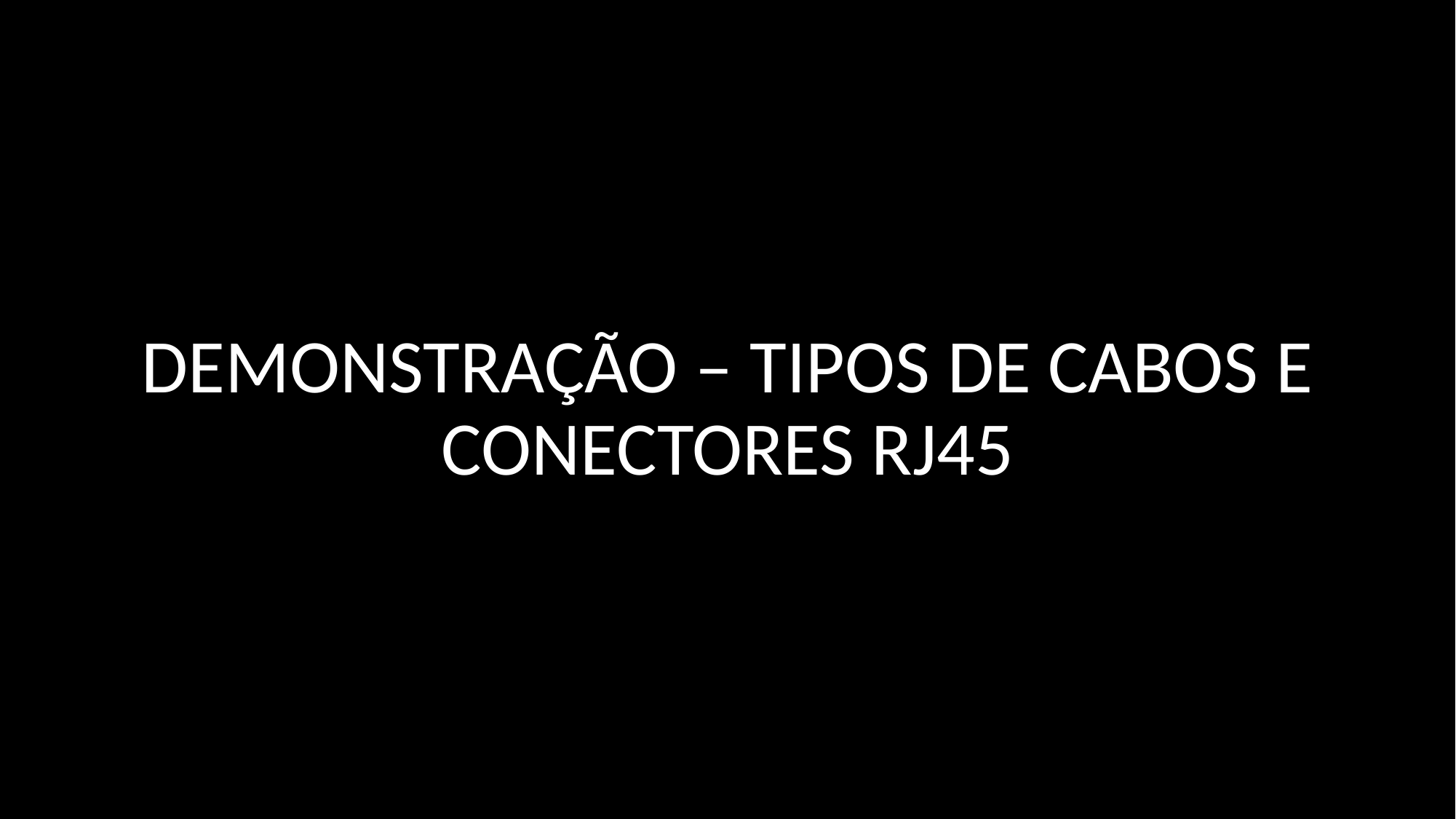

# DEMONSTRAÇÃO – TIPOS DE CABOS E CONECTORES RJ45